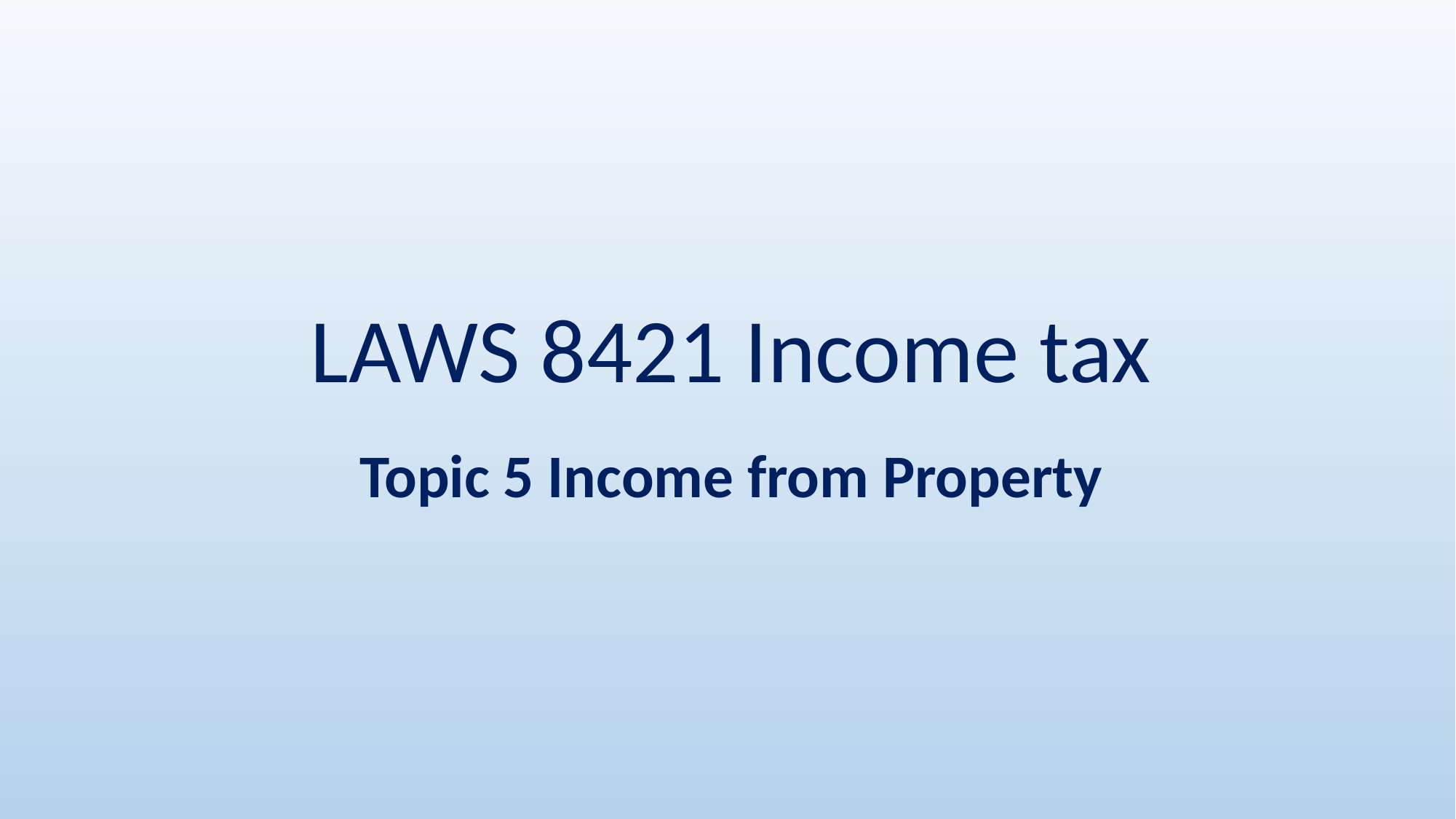

# LAWS 8421 Income tax
Topic 5 Income from Property